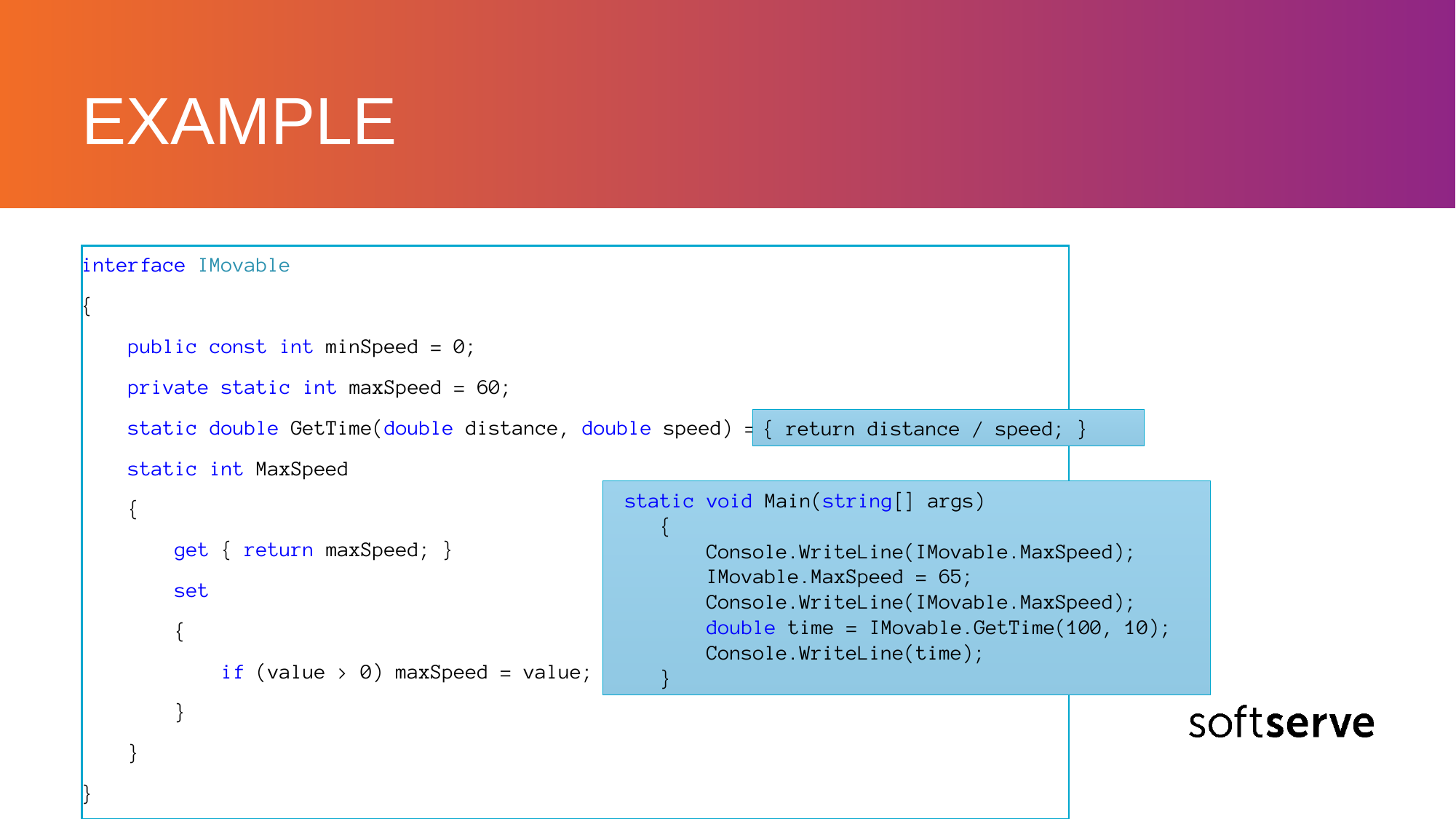

# EXAMPLE
interface IMovable
{
    public const int minSpeed = 0;
    private static int maxSpeed = 60;
    static double GetTime(double distance, double speed) => distance / speed;
    static int MaxSpeed
    {
        get { return maxSpeed; }
        set
        {
            if (value > 0) maxSpeed = value;
        }
    }
}
{ return distance / speed; }
 static void Main(string[] args)
    {
        Console.WriteLine(IMovable.MaxSpeed);
        IMovable.MaxSpeed = 65;
        Console.WriteLine(IMovable.MaxSpeed);
        double time = IMovable.GetTime(100, 10);
        Console.WriteLine(time);
    }